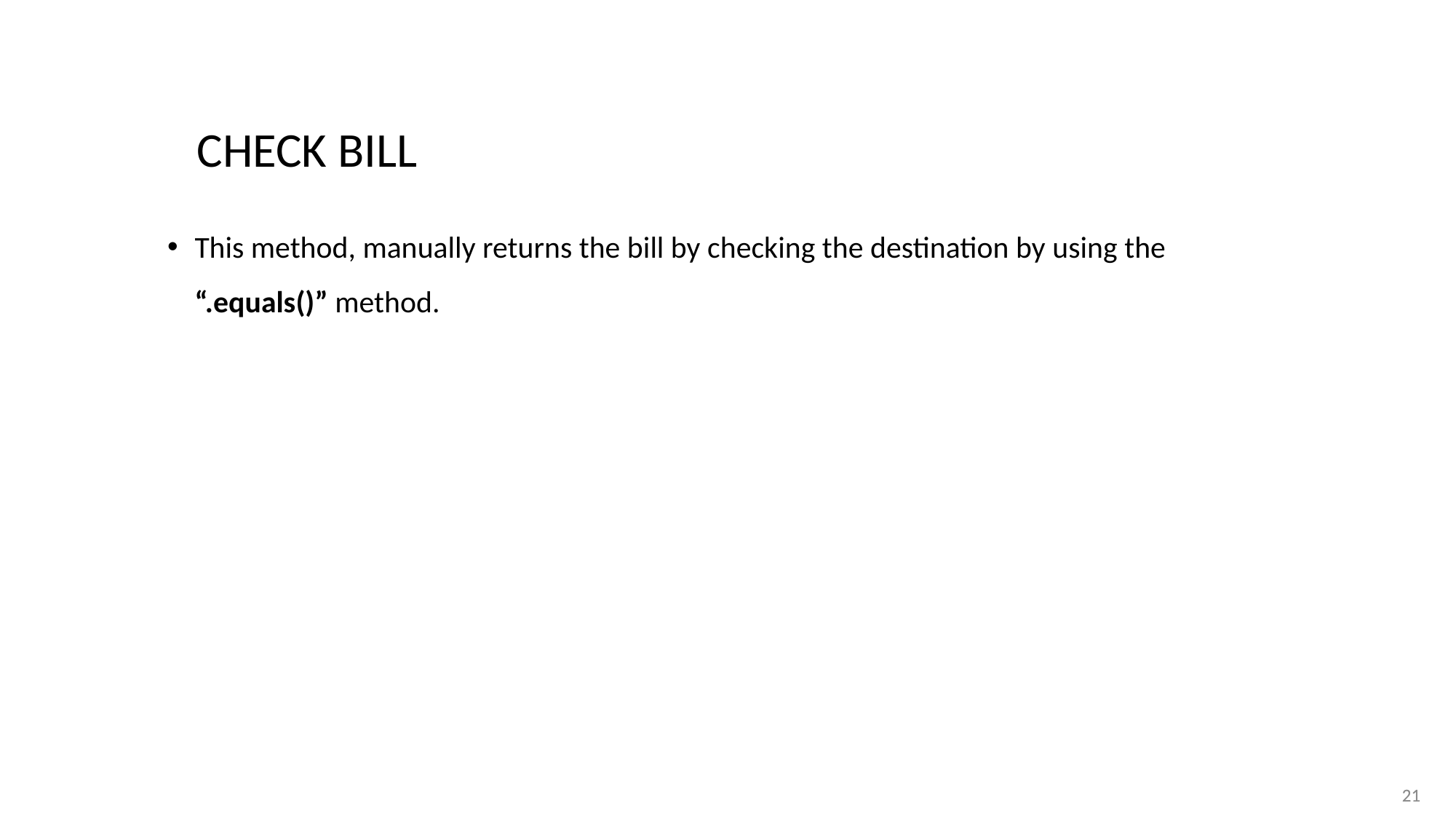

# Check Bill
This method, manually returns the bill by checking the destination by using the “.equals()” method.

21